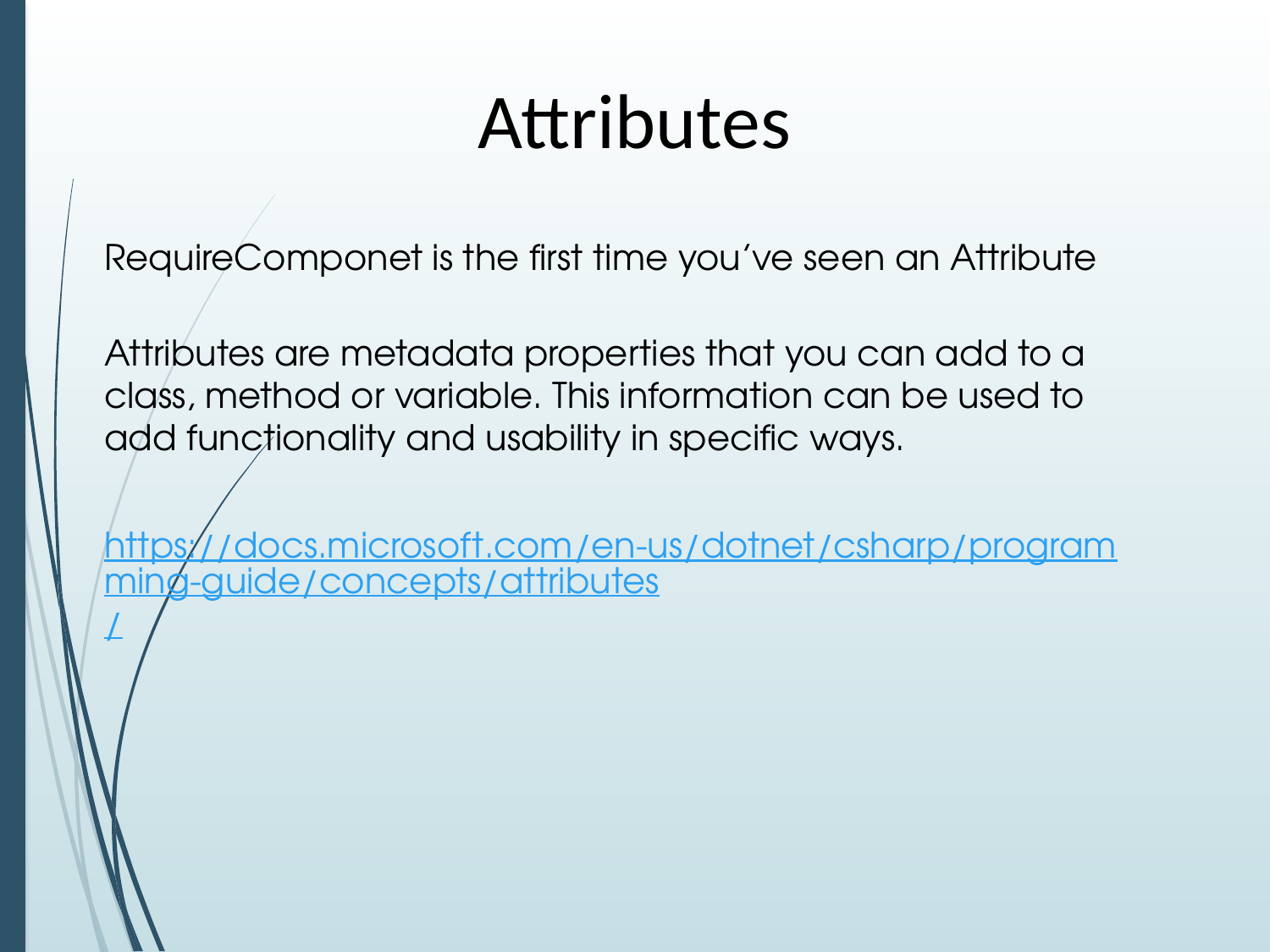

# Attributes
RequireComponet is the first time you’ve seen an Attribute
Attributes are metadata properties that you can add to a class, method or variable. This information can be used to add functionality and usability in specific ways.

https://docs.microsoft.com/en-us/dotnet/csharp/programming-guide/concepts/attributes/